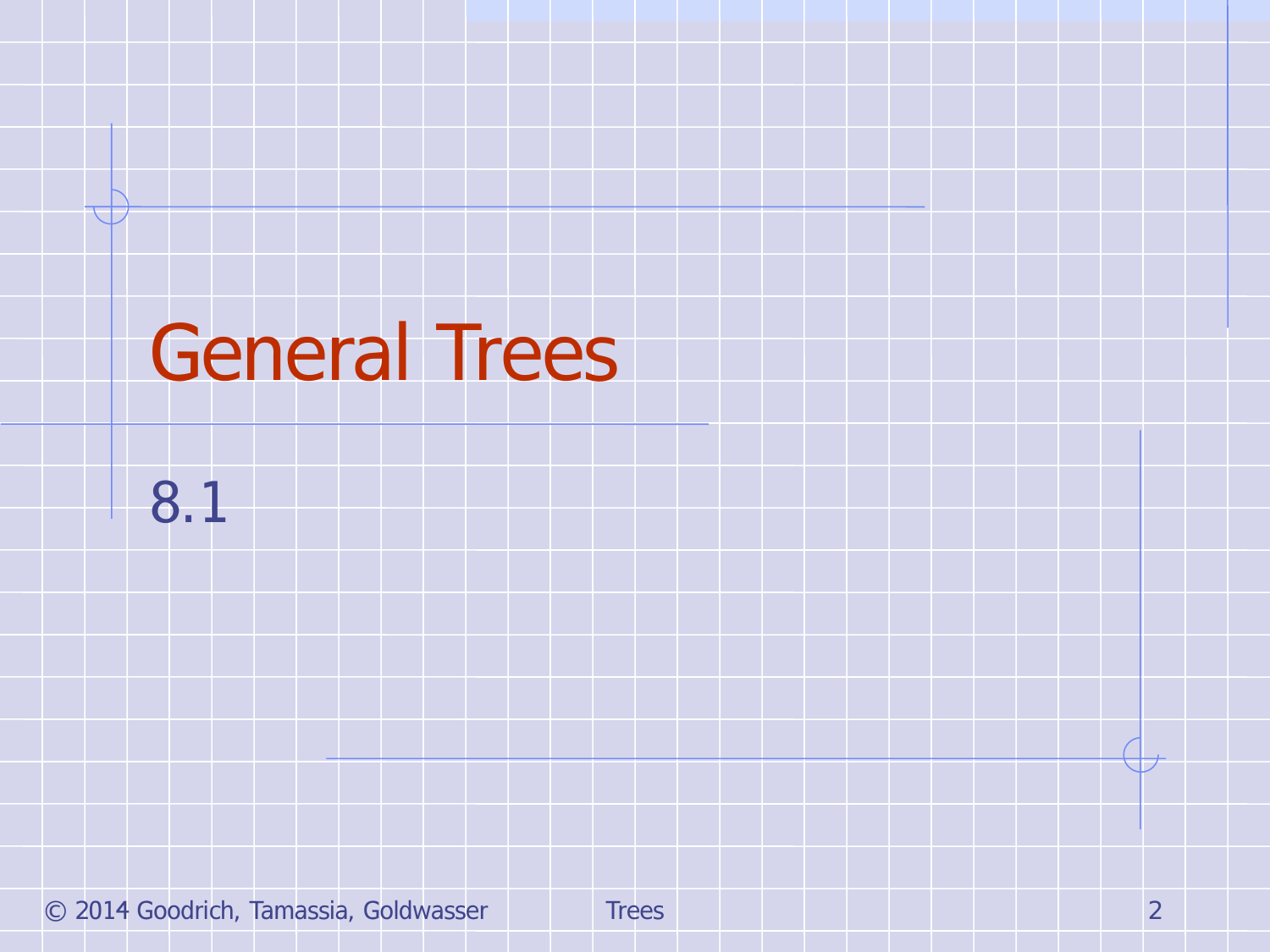

# General Trees
8.1
© 2014 Goodrich, Tamassia, Goldwasser
Trees
2